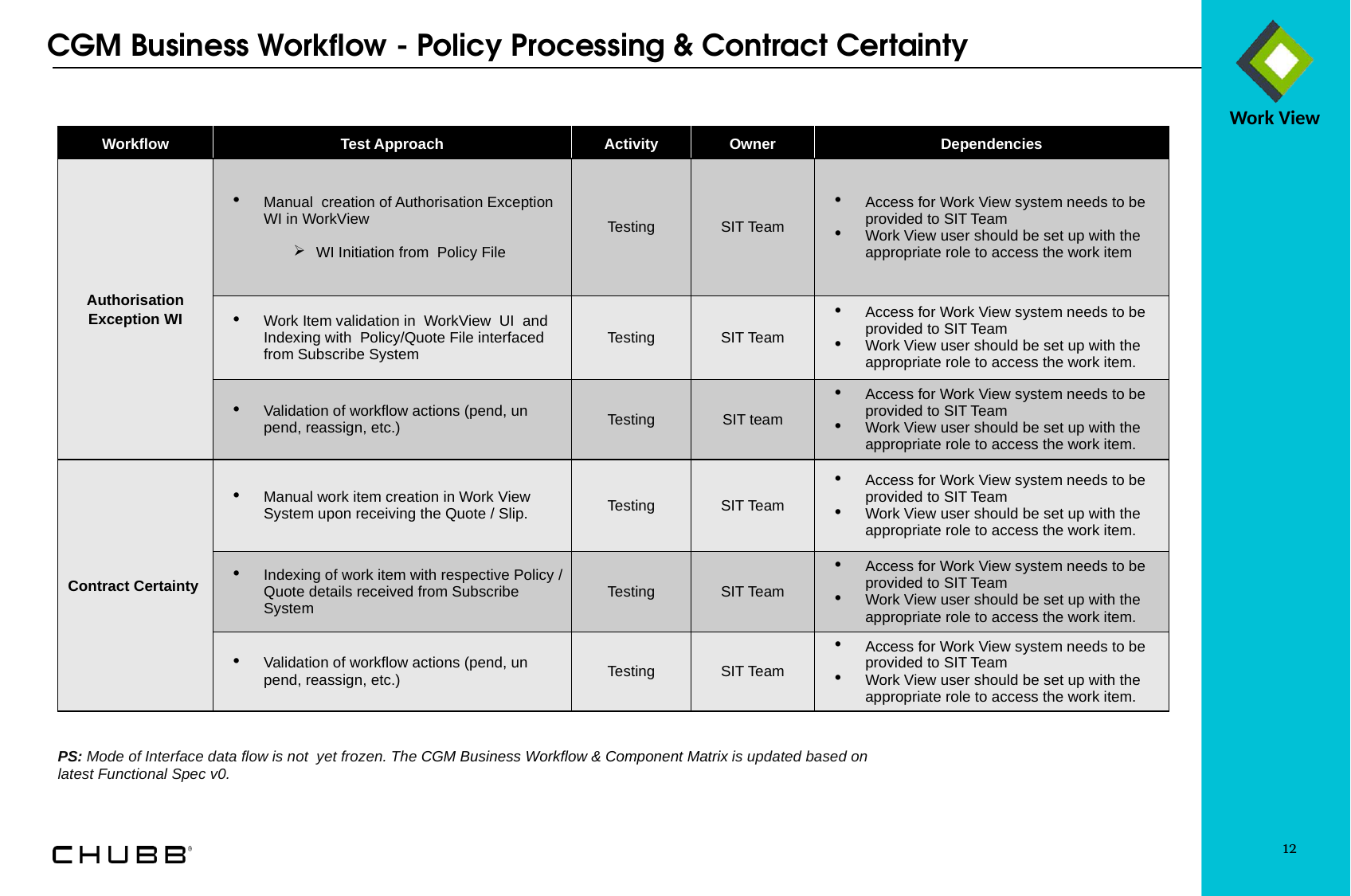

CGM Business Workflow - Policy Processing & Contract Certainty
| Workflow | Test Approach | Activity | Owner | Dependencies |
| --- | --- | --- | --- | --- |
| Authorisation Exception WI | Manual creation of Authorisation Exception WI in WorkView WI Initiation from Policy File | Testing | SIT Team | Access for Work View system needs to be provided to SIT Team Work View user should be set up with the appropriate role to access the work item |
|  | Work Item validation in WorkView UI and Indexing with Policy/Quote File interfaced from Subscribe System | Testing | SIT Team | Access for Work View system needs to be provided to SIT Team Work View user should be set up with the appropriate role to access the work item. |
|  | Validation of workflow actions (pend, un pend, reassign, etc.) | Testing | SIT team | Access for Work View system needs to be provided to SIT Team Work View user should be set up with the appropriate role to access the work item. |
| Contract Certainty | Manual work item creation in Work View System upon receiving the Quote / Slip. | Testing | SIT Team | Access for Work View system needs to be provided to SIT Team Work View user should be set up with the appropriate role to access the work item. |
|  | Indexing of work item with respective Policy / Quote details received from Subscribe System | Testing | SIT Team | Access for Work View system needs to be provided to SIT Team Work View user should be set up with the appropriate role to access the work item. |
|  | Validation of workflow actions (pend, un pend, reassign, etc.) | Testing | SIT Team | Access for Work View system needs to be provided to SIT Team Work View user should be set up with the appropriate role to access the work item. |
PS: Mode of Interface data flow is not  yet frozen. The CGM Business Workflow & Component Matrix is updated based on latest Functional Spec v0.

12